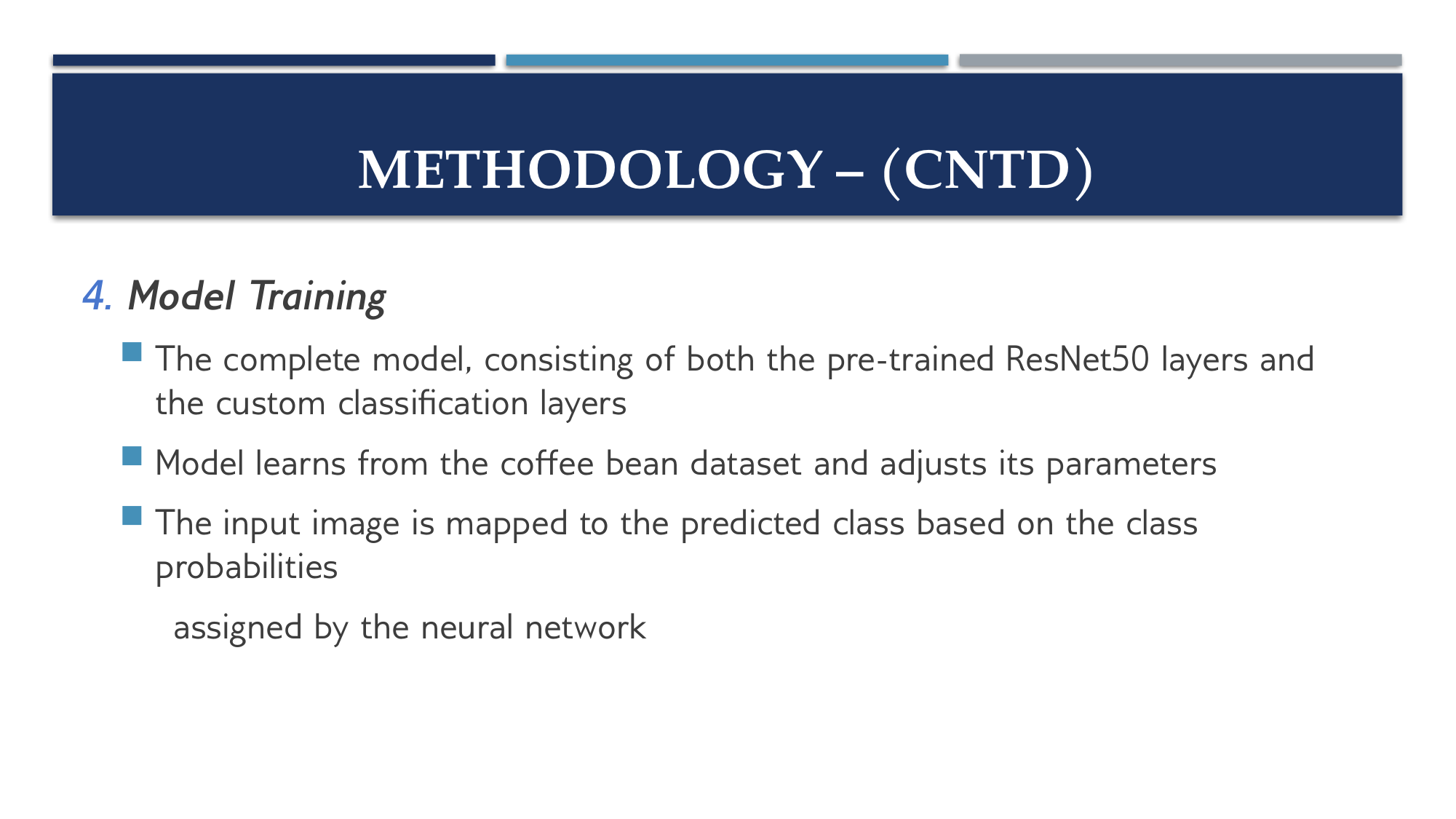

# METHODOLOGY – (cntd)
4. Model Training
The complete model, consisting of both the pre-trained ResNet50 layers and the custom classification layers
Model learns from the coffee bean dataset and adjusts its parameters
The input image is mapped to the predicted class based on the class probabilities
assigned by the neural network